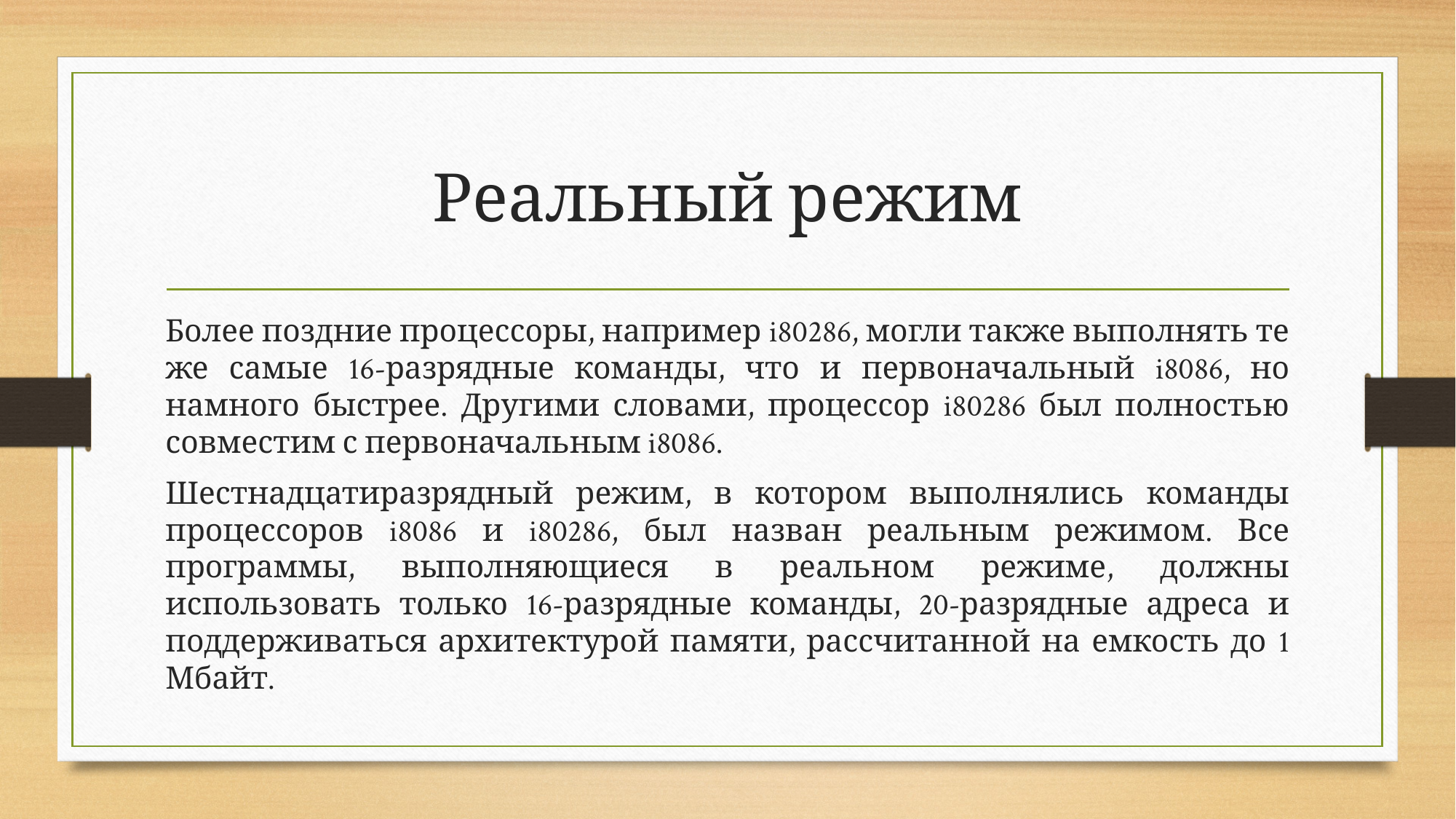

# Реальный режим
Более поздние процессоры, например i80286, могли также выполнять те же самые 16-разрядные команды, что и первоначальный i8086, но намного быстрее. Другими словами, процессор i80286 был полностью совместим с первоначальным i8086.
Шестнадцатиразрядный режим, в котором выполнялись команды процессоров i8086 и i80286, был назван реальным режимом. Все программы, выполняющиеся в реальном режиме, должны использовать только 16-разрядные команды, 20-разрядные адреса и поддерживаться архитектурой памяти, рассчитанной на емкость до 1 Мбайт.